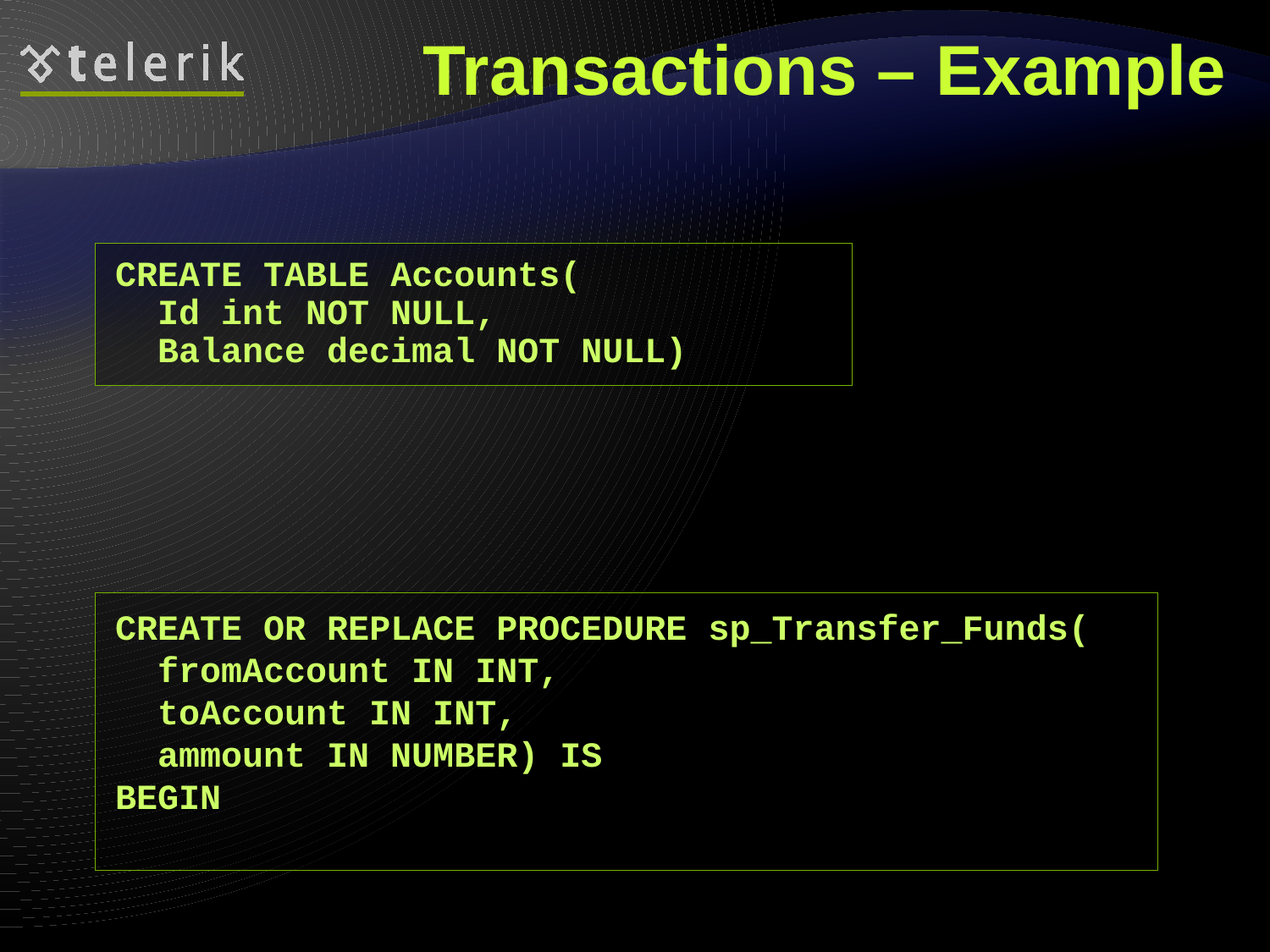

# Transactions – Example
We have a table with bank accounts:

We use a transaction to transfer money from one account into another
CREATE TABLE Accounts(
  Id int NOT NULL,
  Balance decimal NOT NULL)
CREATE OR REPLACE PROCEDURE sp_Transfer_Funds(
  fromAccount IN INT,
  toAccount IN INT,
  ammount IN NUMBER) IS
BEGIN